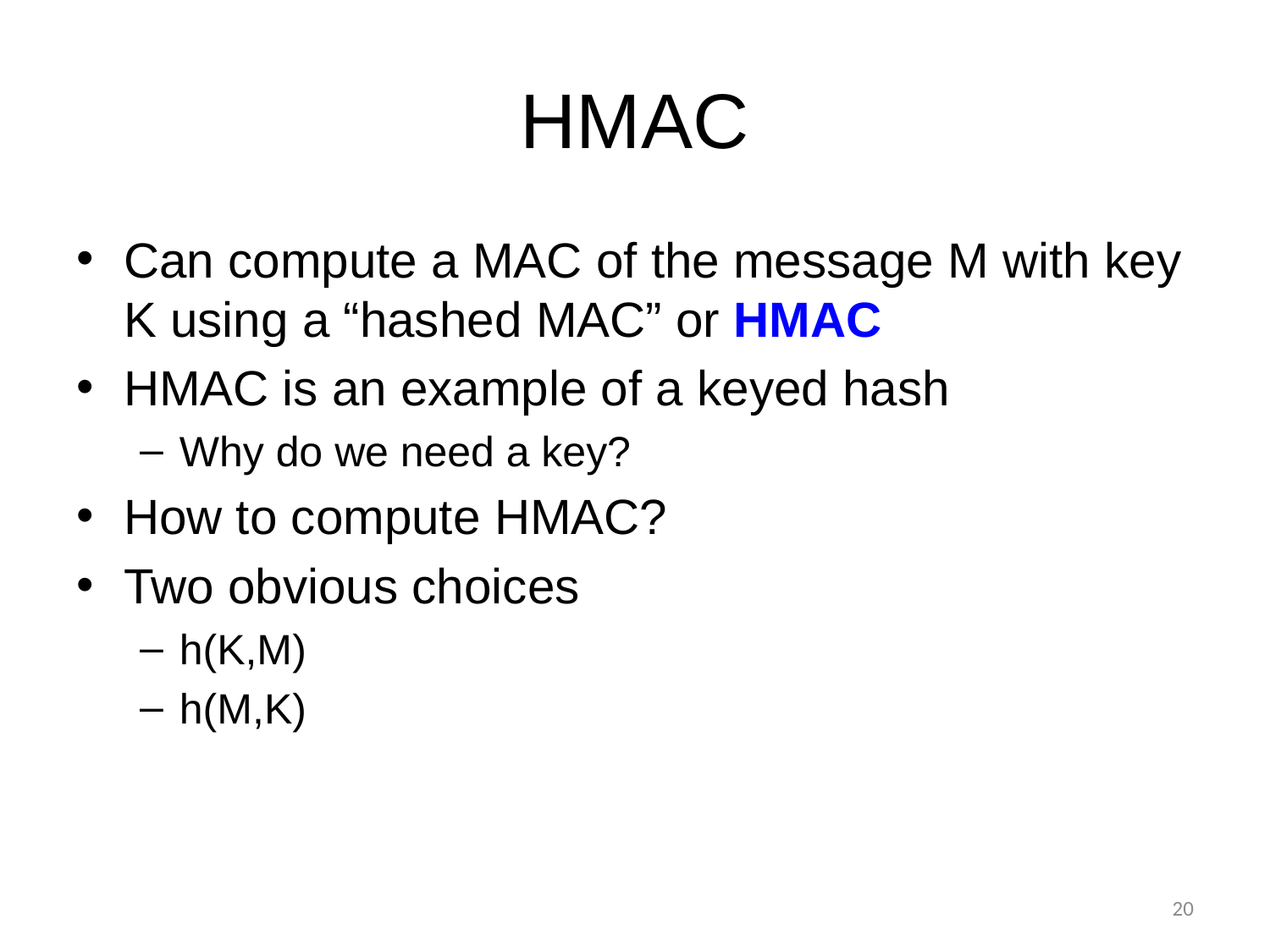

# HMAC
Can compute a MAC of the message M with key K using a “hashed MAC” or HMAC
HMAC is an example of a keyed hash
Why do we need a key?
How to compute HMAC?
Two obvious choices
h(K,M)
h(M,K)
20